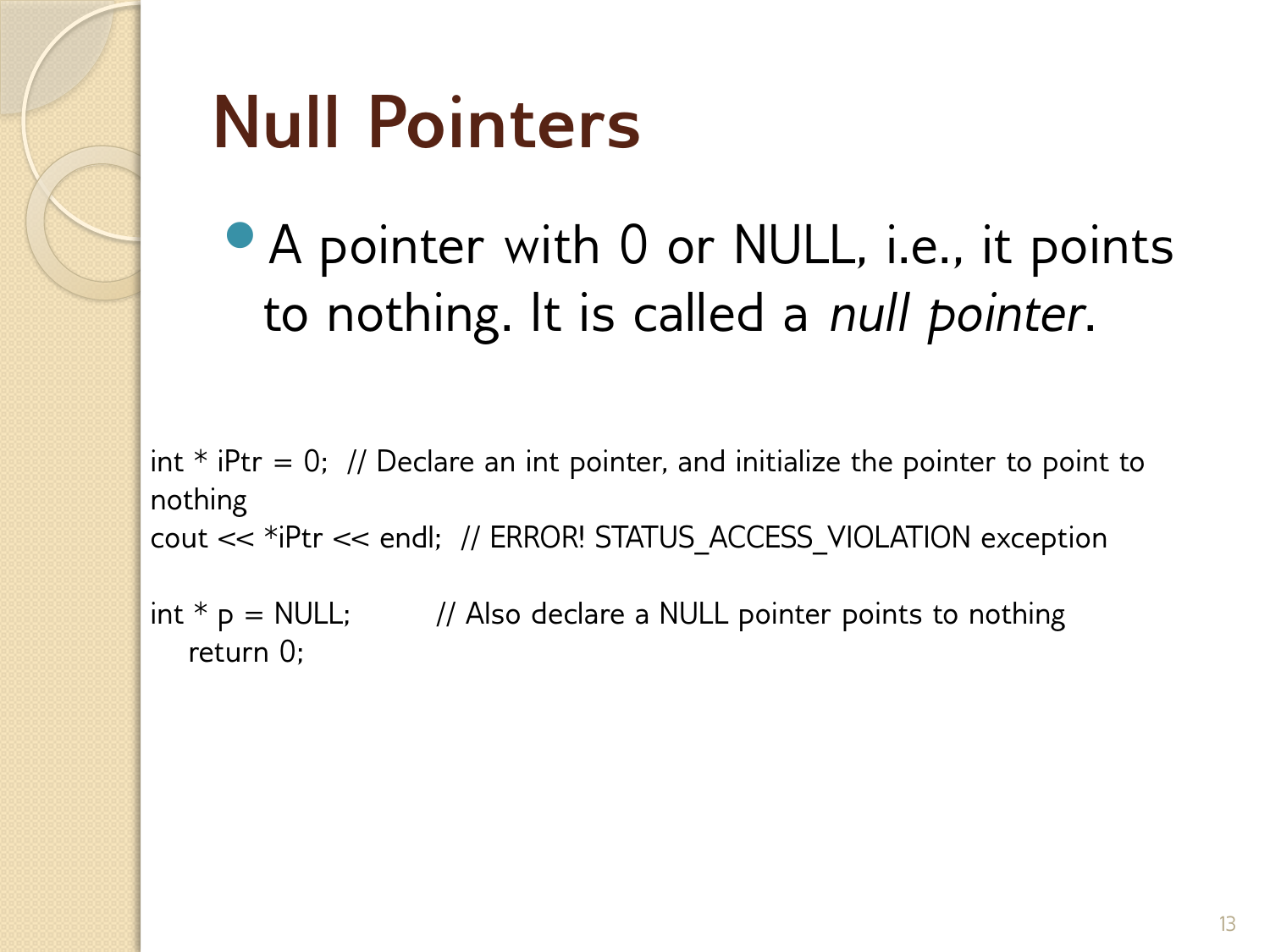

# Null Pointers
A pointer with 0 or NULL, i.e., it points to nothing. It is called a null pointer.
int * iPtr = 0;  // Declare an int pointer, and initialize the pointer to point to nothing
cout << *iPtr << endl;  // ERROR! STATUS_ACCESS_VIOLATION exception

int * p = NULL;         // Also declare a NULL pointer points to nothing
    return 0;
13